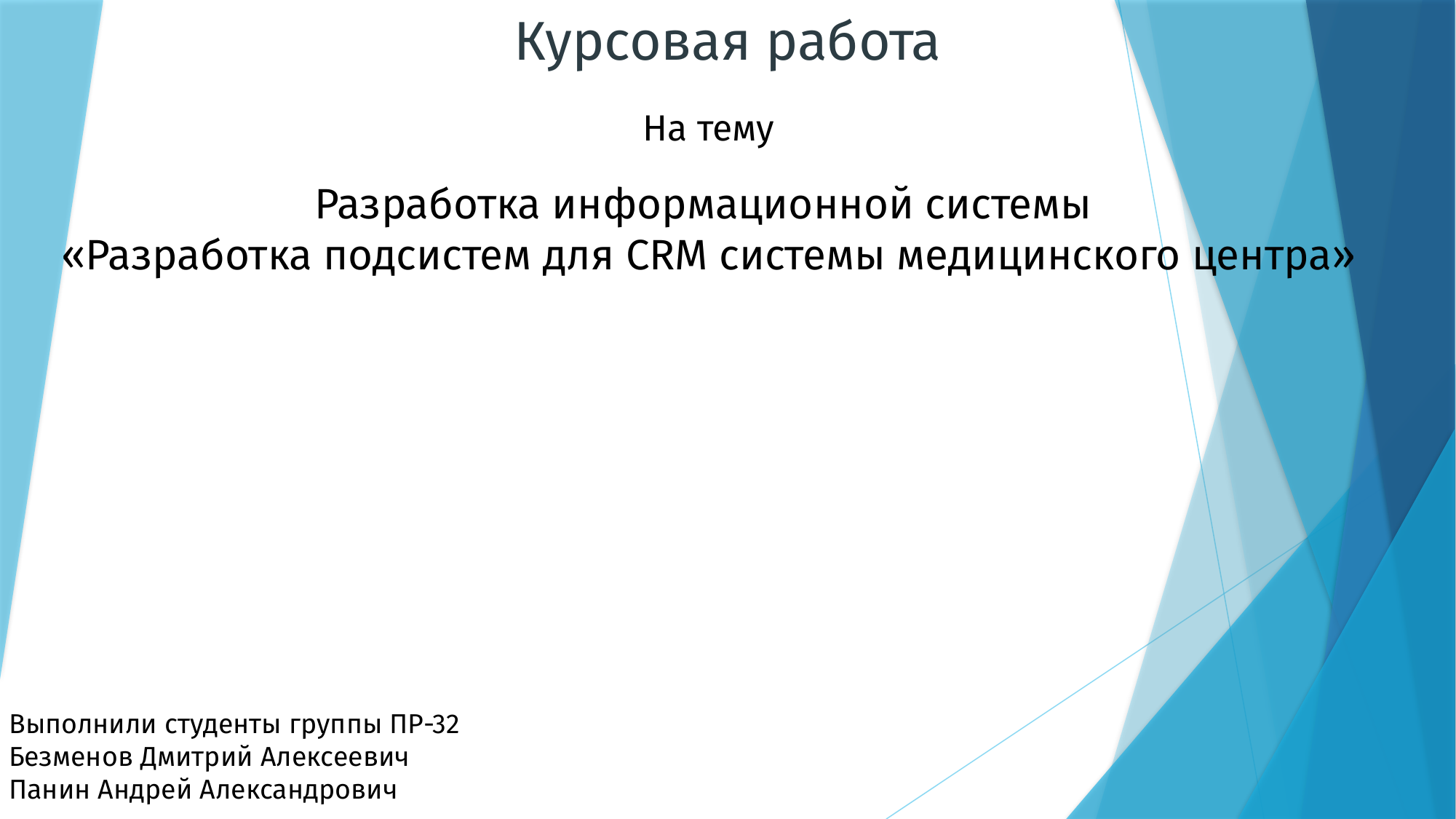

Курсовая работа
На тему
Разработка информационной системы
«Разработка подсистем для CRM системы медицинского центра»
Выполнили студенты группы ПР-32
Безменов Дмитрий Алексеевич
Панин Андрей Александрович